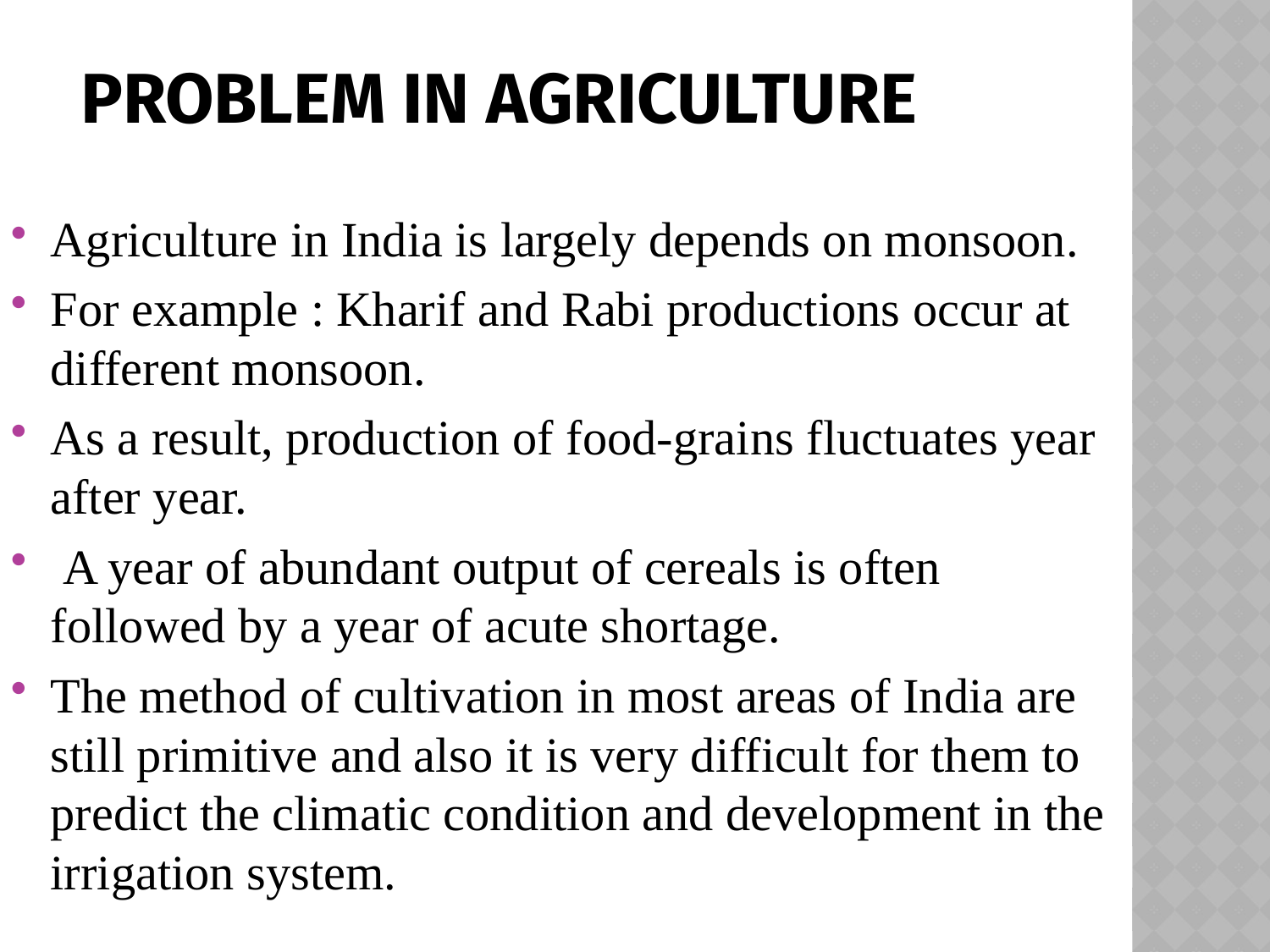

# Problem in Agriculture
Agriculture in India is largely depends on monsoon.
For example : Kharif and Rabi productions occur at different monsoon.
As a result, production of food-grains fluctuates year after year.
 A year of abun­dant output of cereals is often followed by a year of acute shortage.
The method of cultivation in most areas of India are still primitive and also it is very difficult for them to predict the climatic condition and development in the irrigation system.